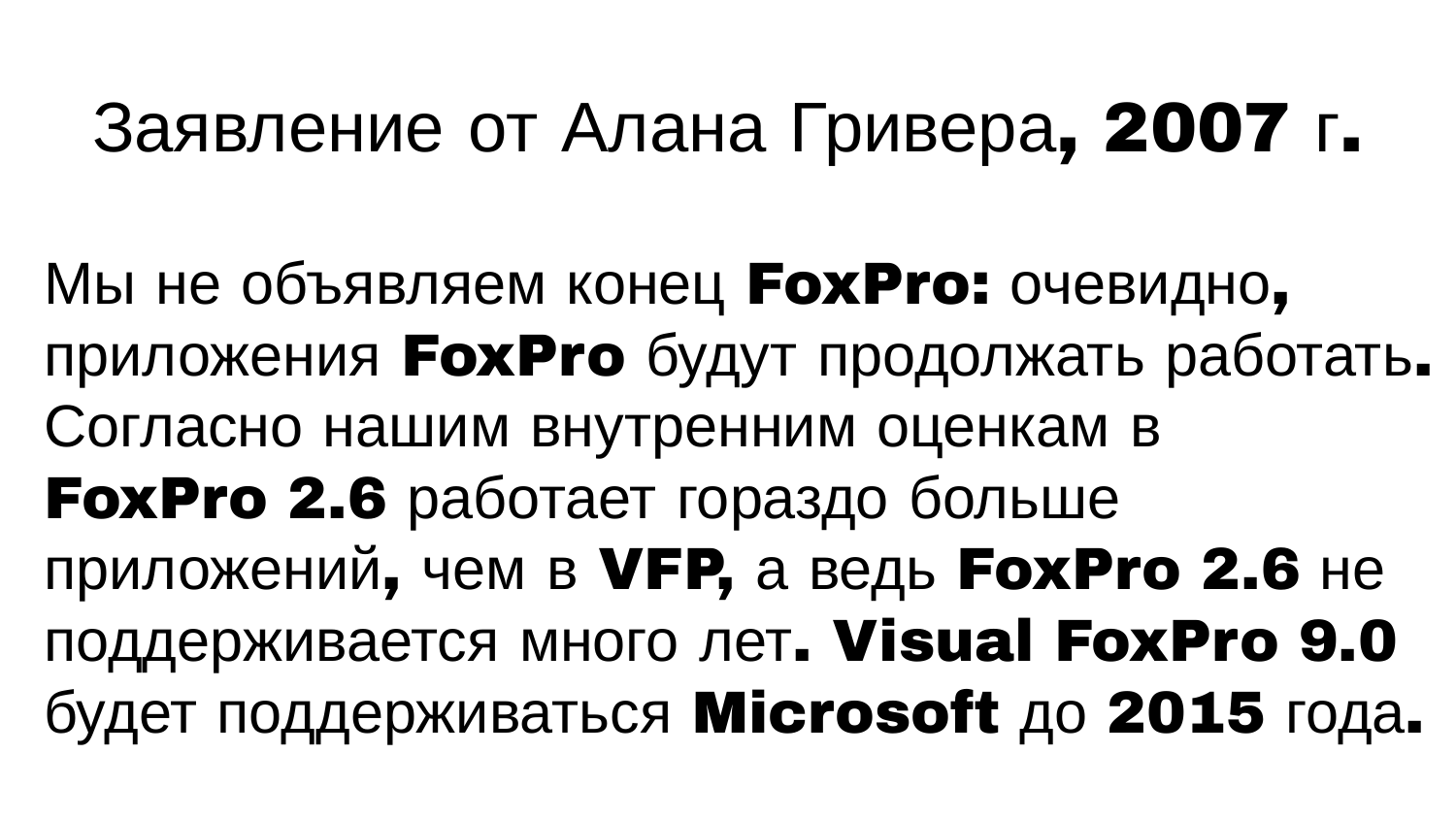

# Заявление от Алана Гривера, 2007 г.
Мы не объявляем конец FoxPro: очевидно, приложения FoxPro будут продолжать работать. Согласно нашим внутренним оценкам в FoxPro 2.6 работает гораздо больше приложений, чем в VFP, а ведь FoxPro 2.6 не поддерживается много лет. Visual FoxPro 9.0 будет поддерживаться Microsoft до 2015 года.